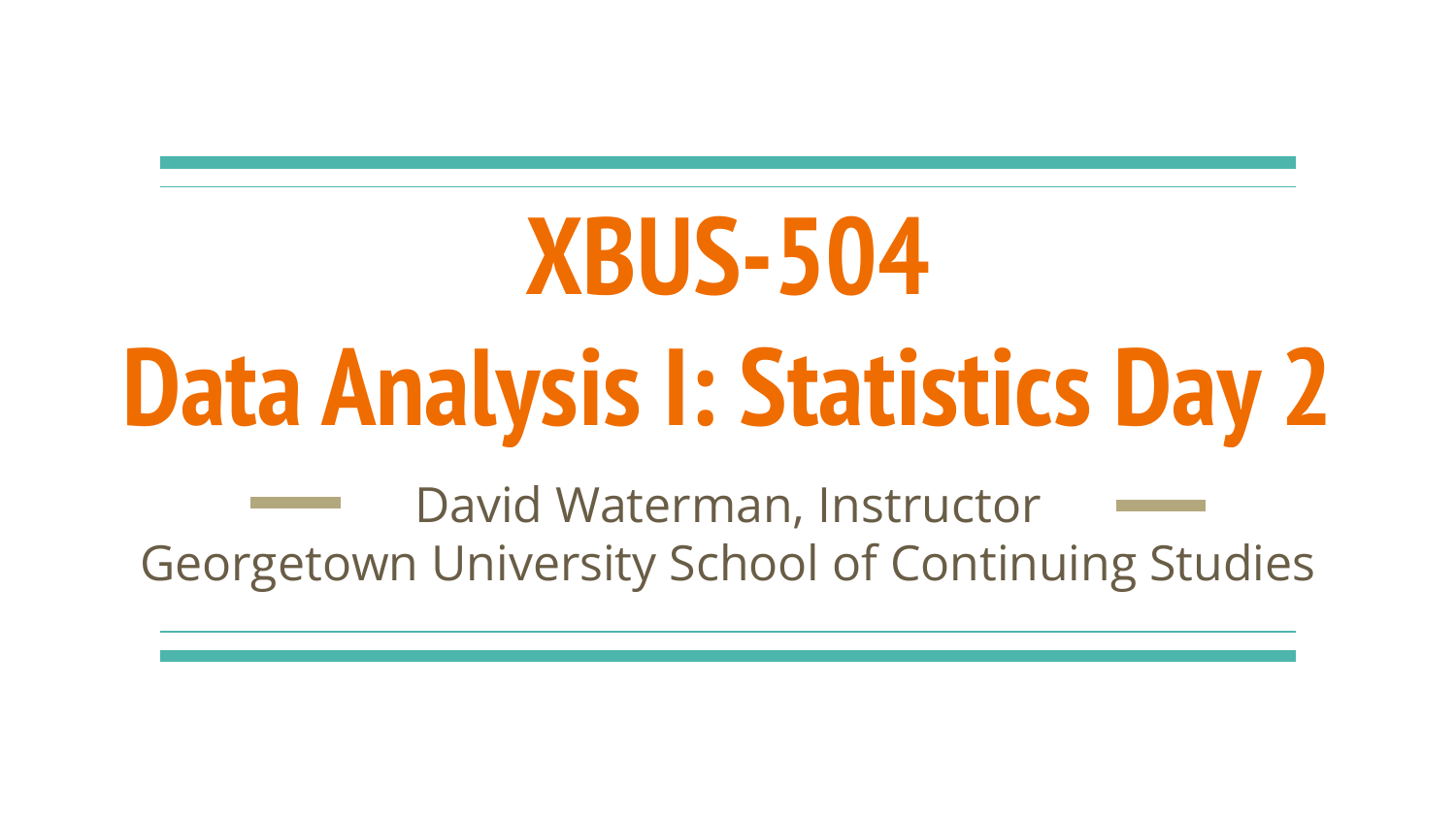

# XBUS-504
Data Analysis I: Statistics Day 2
David Waterman, Instructor
Georgetown University School of Continuing Studies